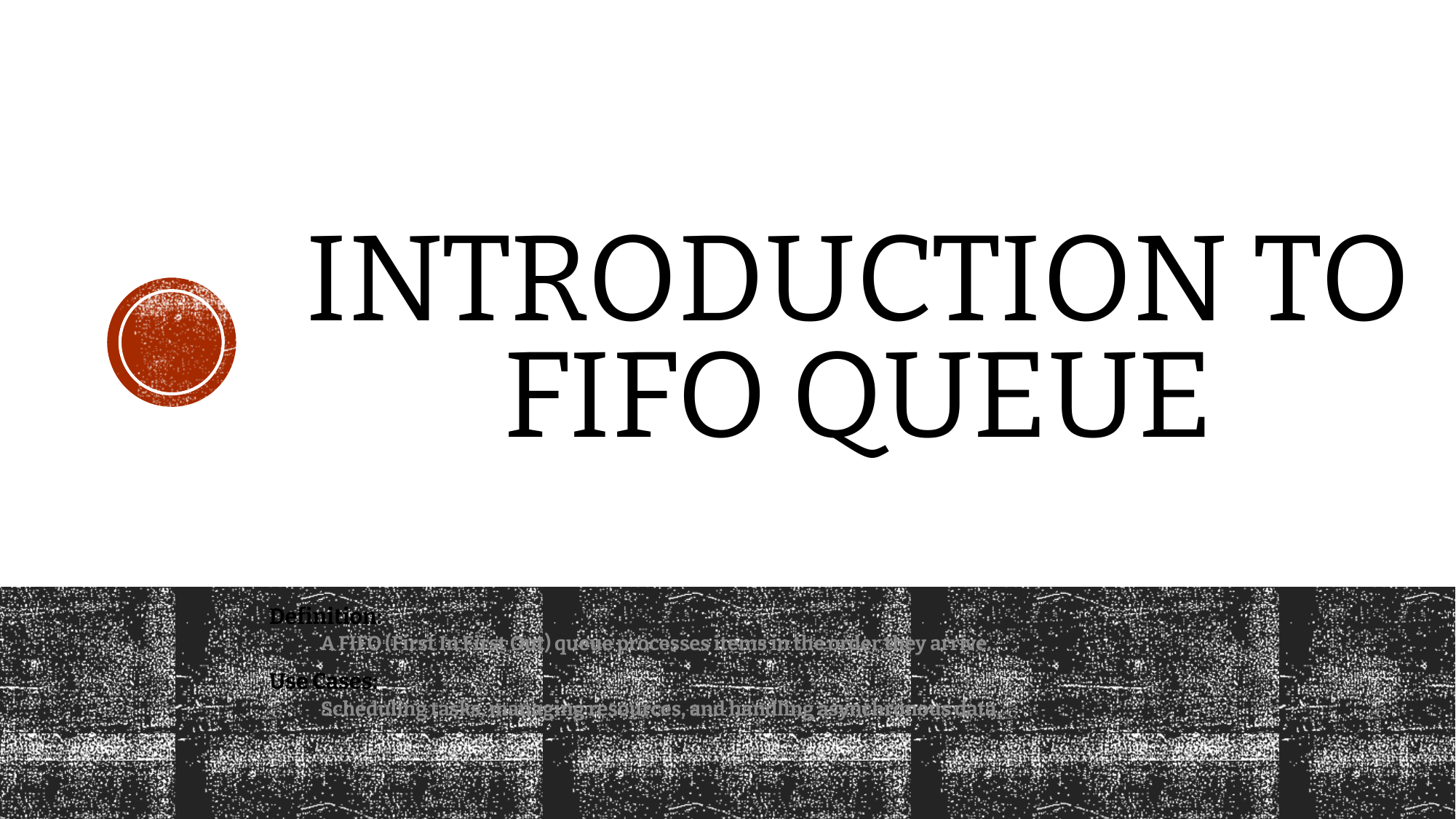

# Introduction to FIFO Queue
Definition:
A FIFO (First In First Out) queue processes items in the order they arrive.
Use Cases:
Scheduling tasks, managing resources, and handling asynchronous data.